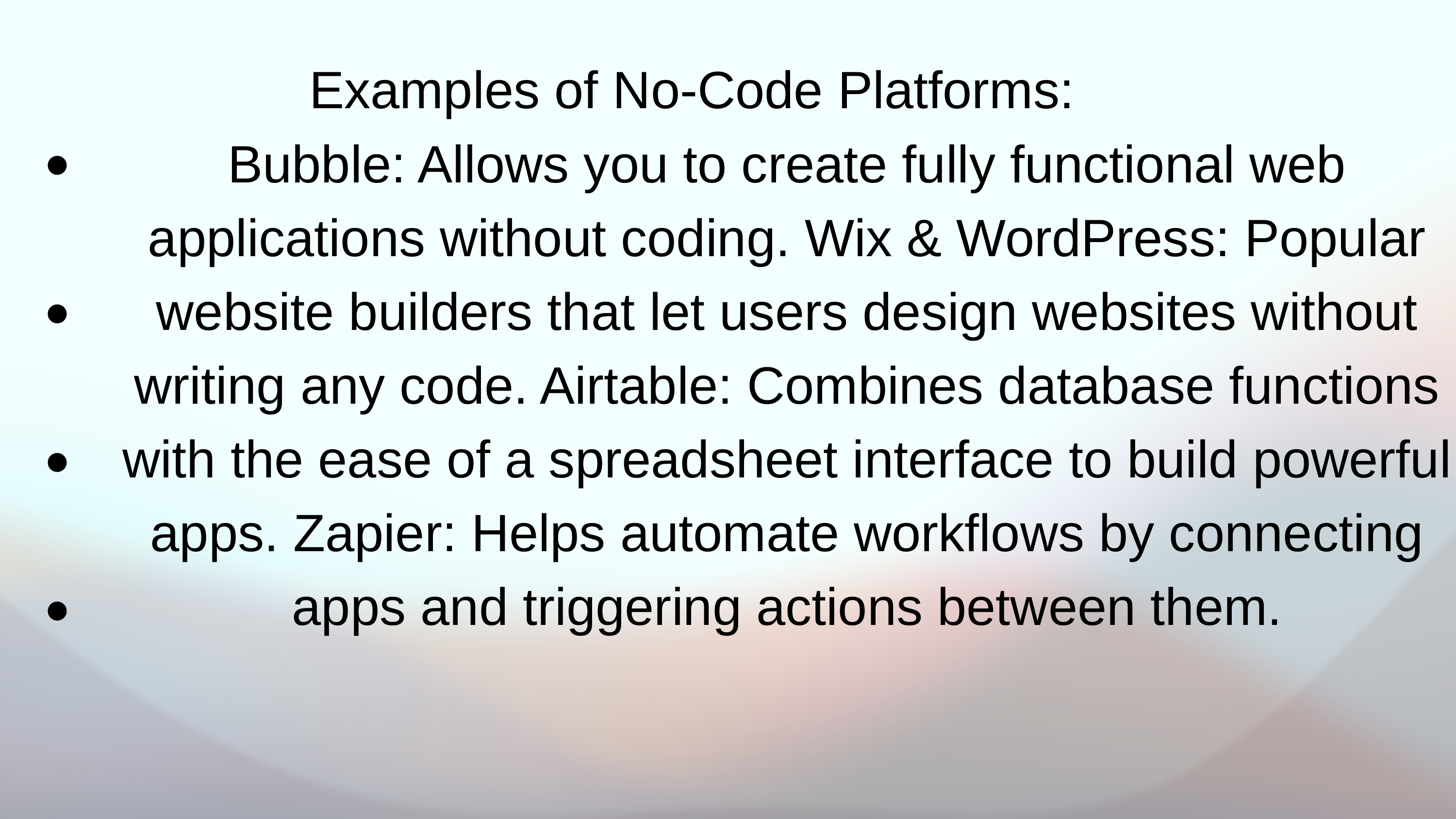

Examples of No-Code Platforms:
Bubble: Allows you to create fully functional web applications without coding. Wix & WordPress: Popular website builders that let users design websites without writing any code. Airtable: Combines database functions with the ease of a spreadsheet interface to build powerful apps. Zapier: Helps automate workflows by connecting apps and triggering actions between them.